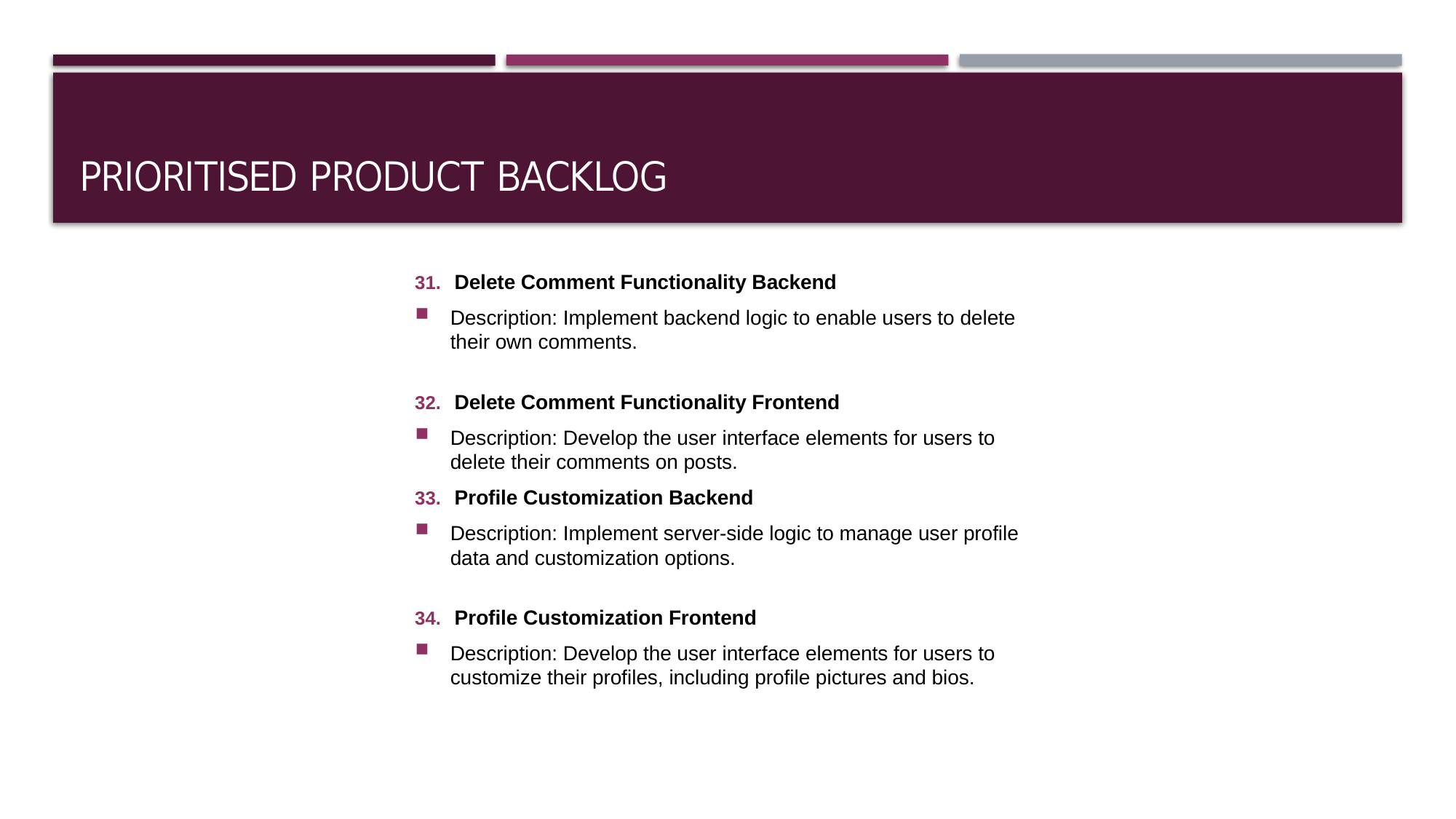

# Prioritised Product Backlog
Delete Comment Functionality Backend
Description: Implement backend logic to enable users to delete their own comments.
Delete Comment Functionality Frontend
Description: Develop the user interface elements for users to delete their comments on posts.
Profile Customization Backend
Description: Implement server-side logic to manage user profile data and customization options.
Profile Customization Frontend
Description: Develop the user interface elements for users to customize their profiles, including profile pictures and bios.